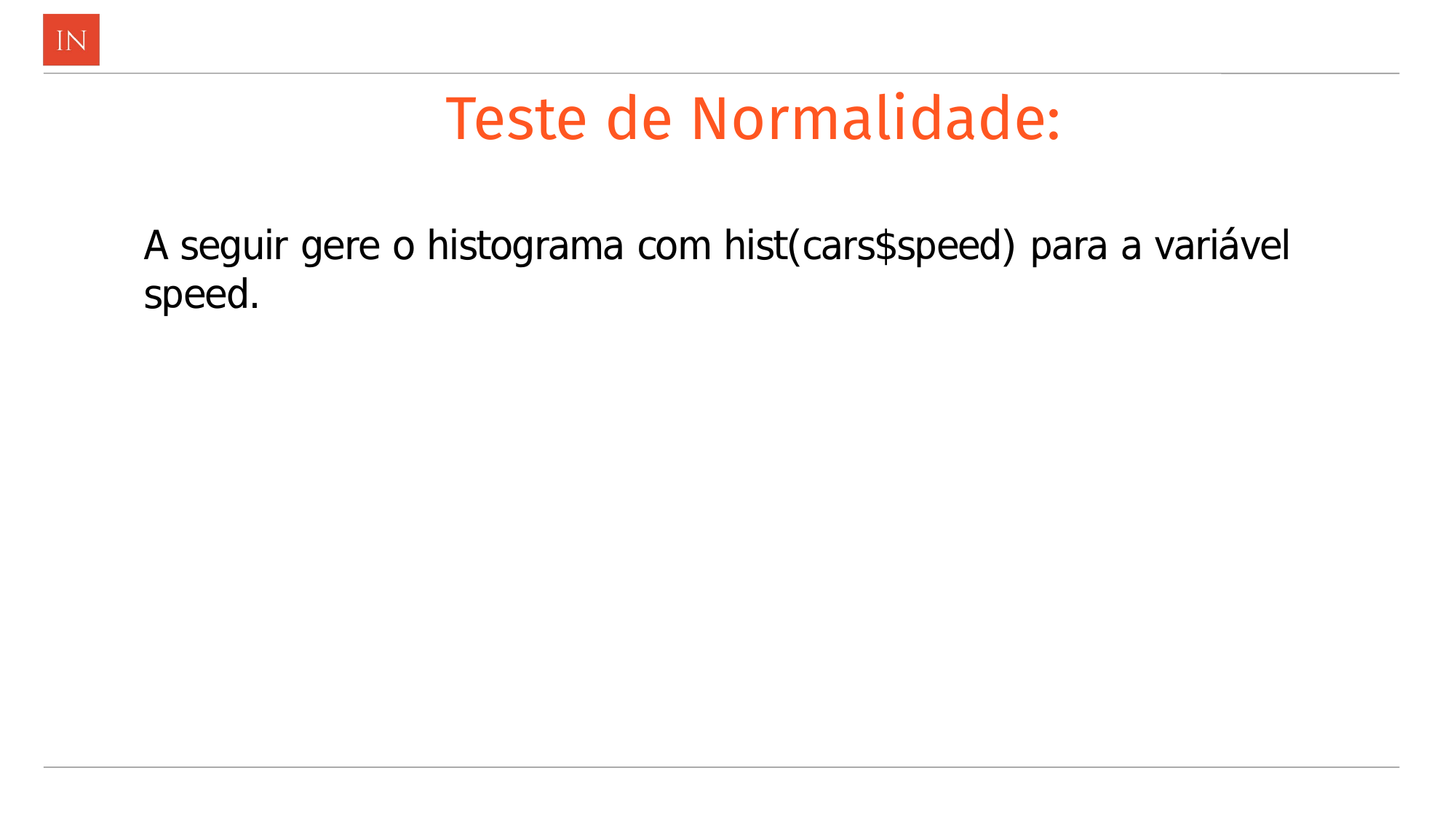

# Teste de Normalidade:
A seguir gere o histograma com hist(cars$speed) para a variável speed.